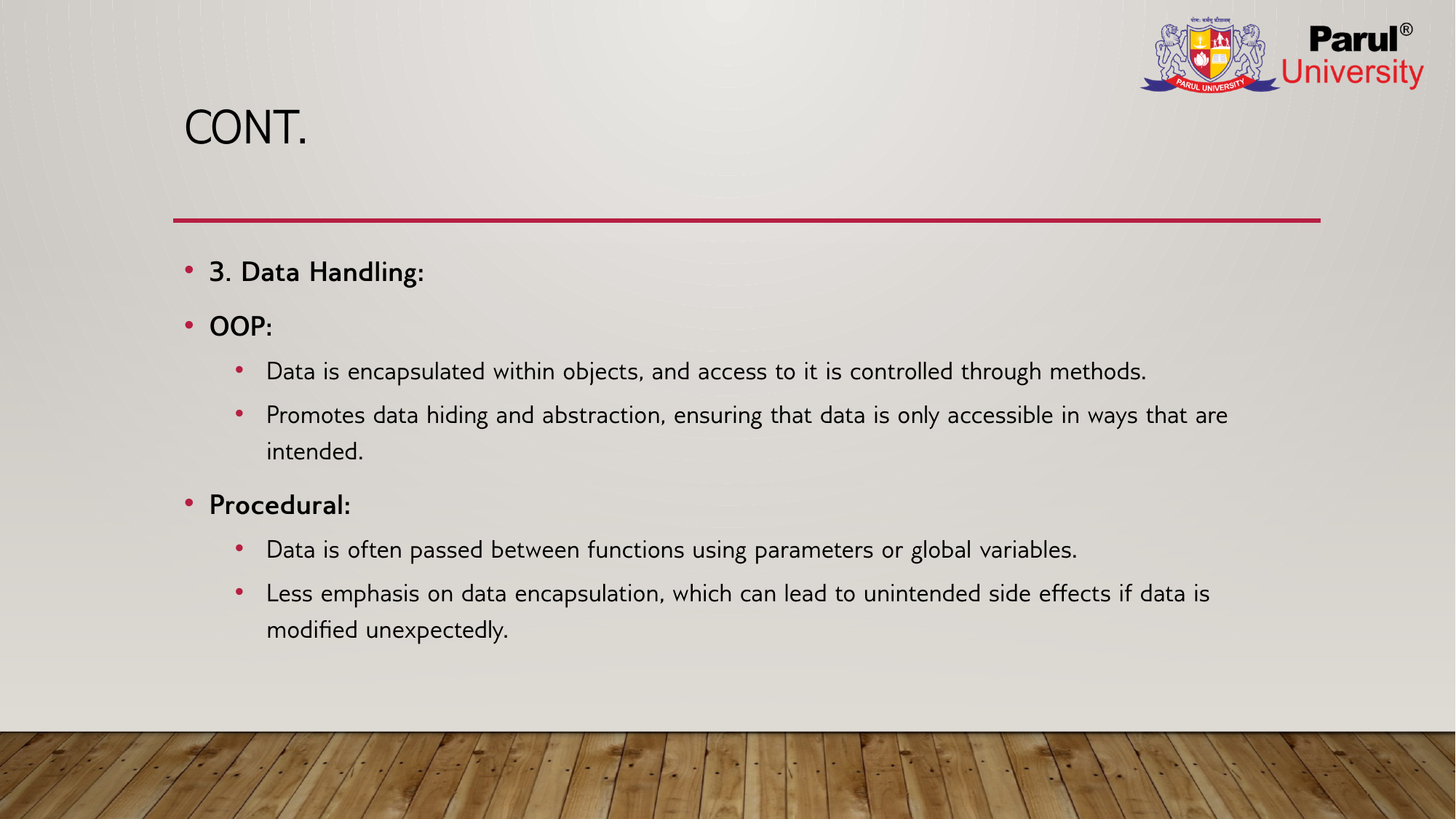

# Cont.
3. Data Handling:
OOP:
Data is encapsulated within objects, and access to it is controlled through methods.
Promotes data hiding and abstraction, ensuring that data is only accessible in ways that are intended.
Procedural:
Data is often passed between functions using parameters or global variables.
Less emphasis on data encapsulation, which can lead to unintended side effects if data is modified unexpectedly.